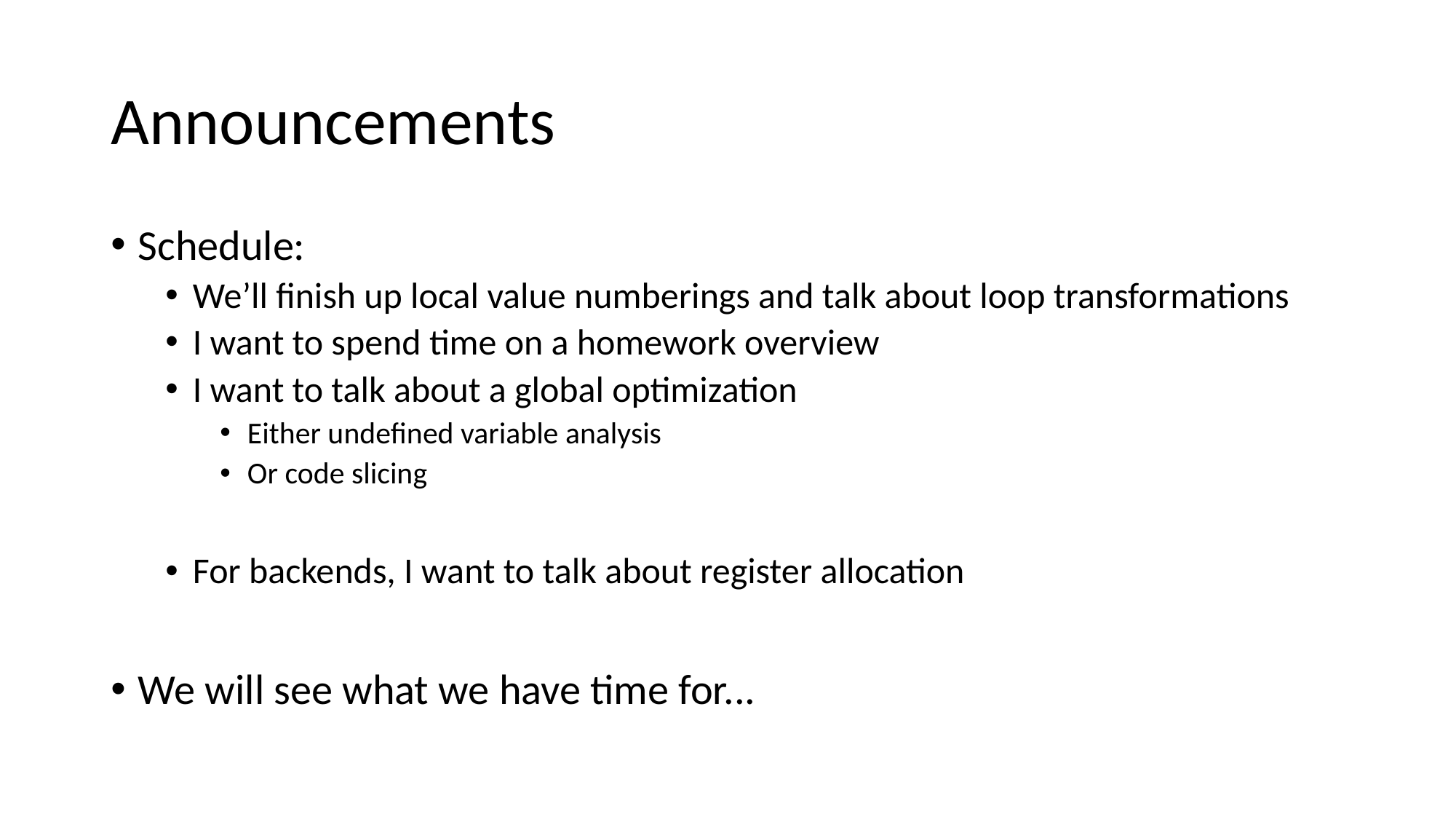

# Announcements
Schedule:
We’ll finish up local value numberings and talk about loop transformations
I want to spend time on a homework overview
I want to talk about a global optimization
Either undefined variable analysis
Or code slicing

For backends, I want to talk about register allocation

We will see what we have time for...